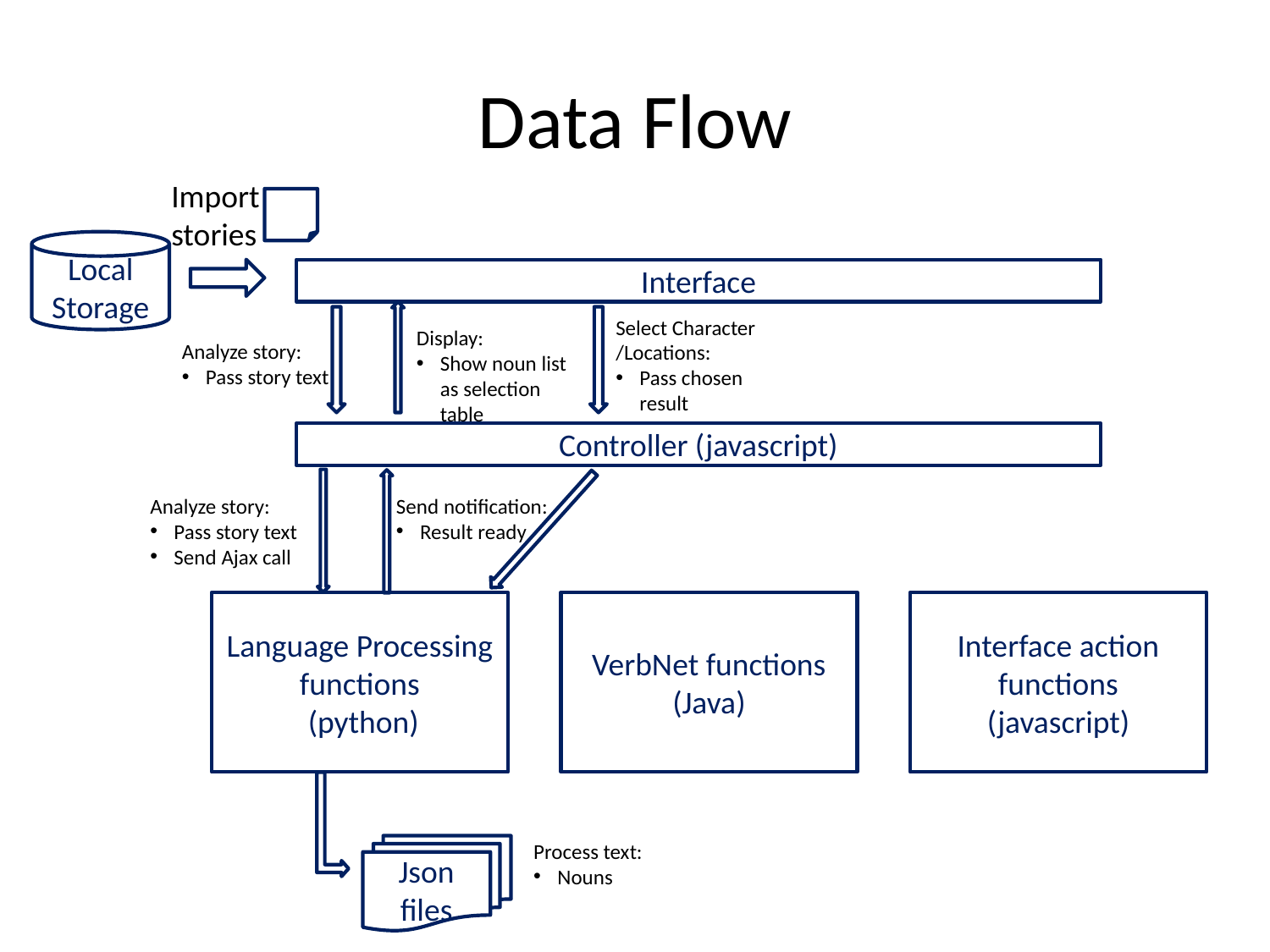

# Data Flow
Import stories

Local
Storage

Interface

Select Character
/Locations:
Pass chosen result
Display:
Show noun list as selection table
Analyze story:
Pass story text
Controller (javascript)

Analyze story:
Pass story text
Send Ajax call
Send notification:
Result ready
Language Processing functions
 (python)
VerbNet functions
(Java)
Interface action functions
(javascript)

Process text:
Nouns

Json files